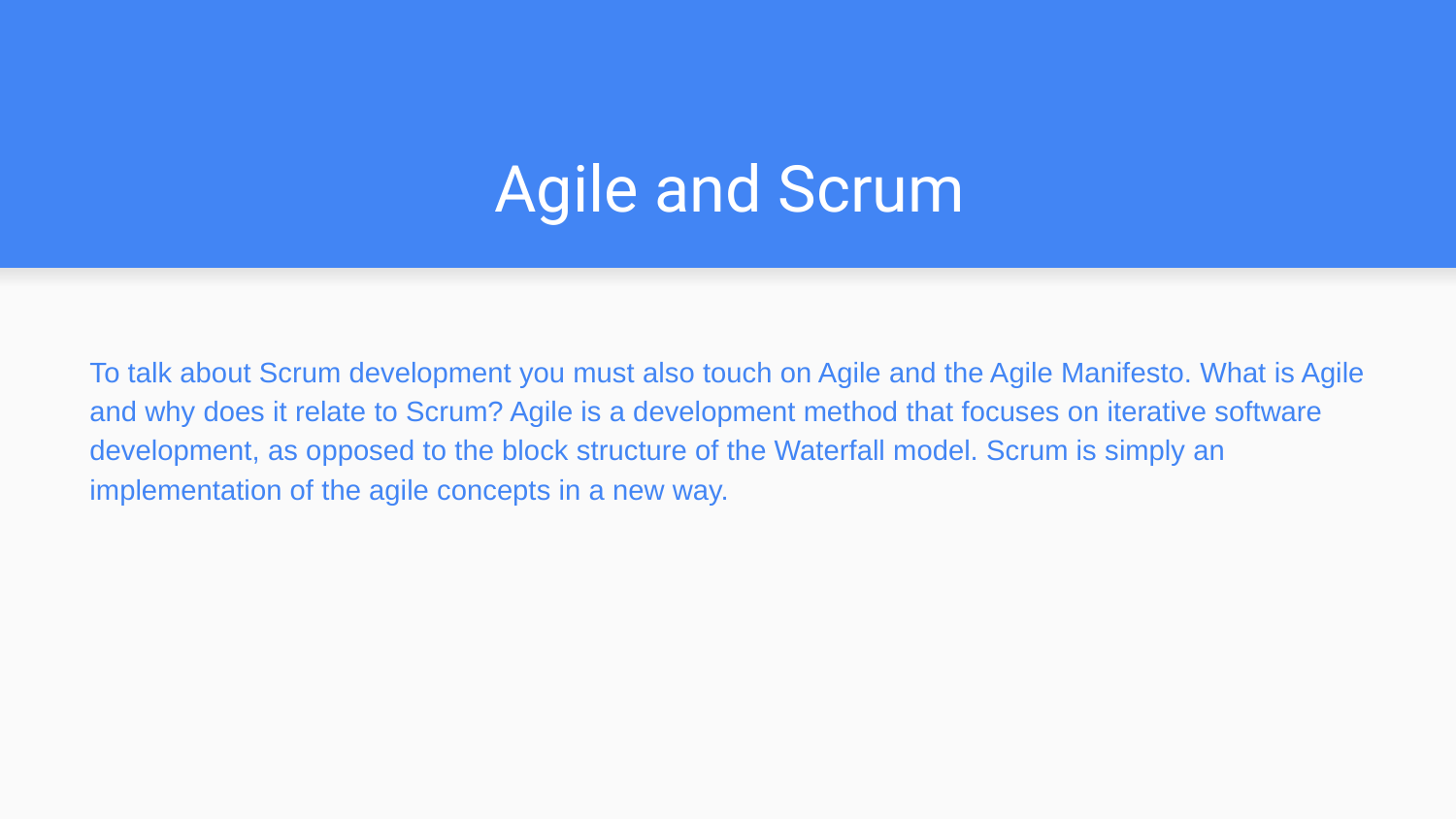

# Agile and Scrum
To talk about Scrum development you must also touch on Agile and the Agile Manifesto. What is Agile and why does it relate to Scrum? Agile is a development method that focuses on iterative software development, as opposed to the block structure of the Waterfall model. Scrum is simply an implementation of the agile concepts in a new way.